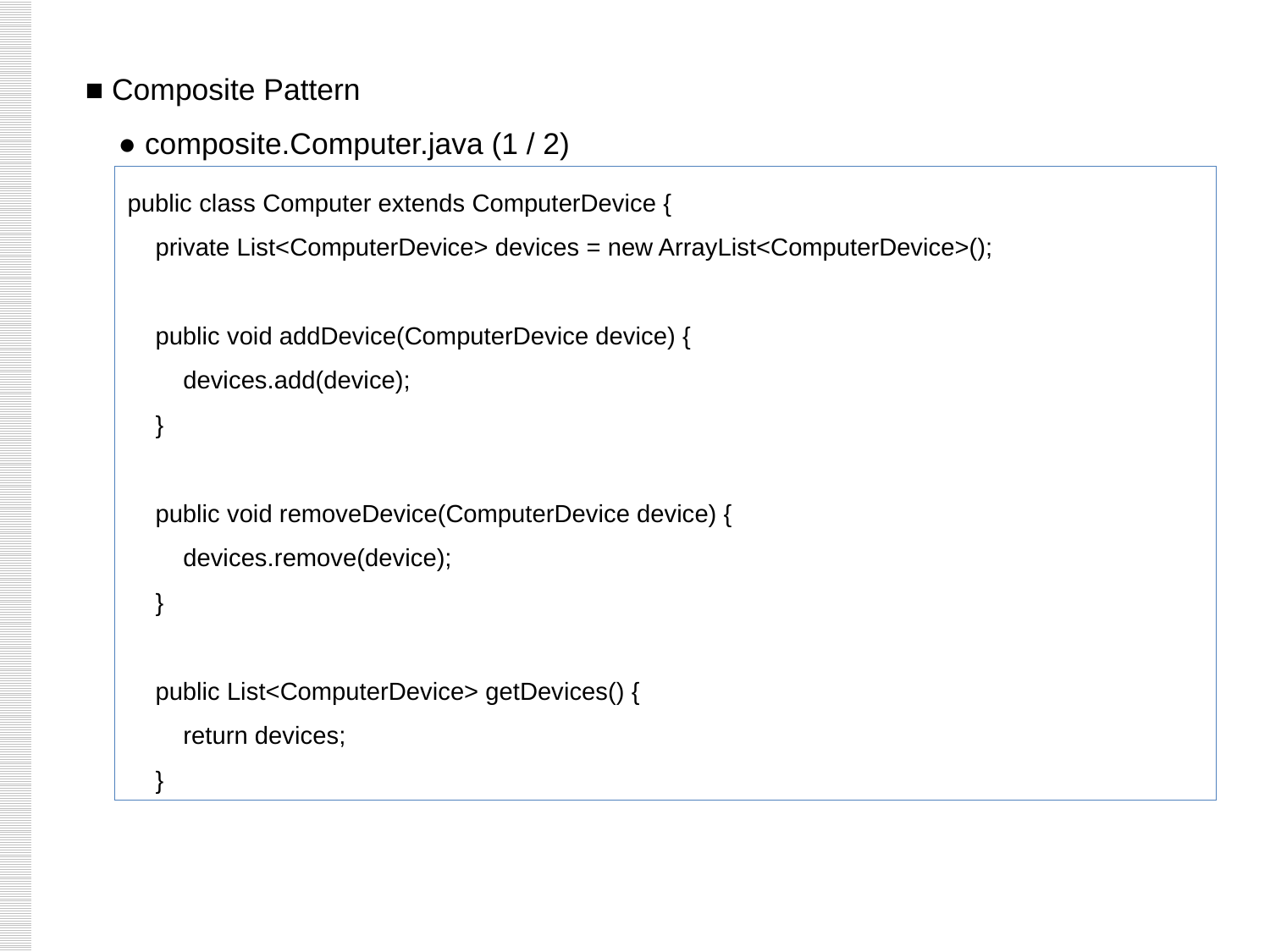

■ Composite Pattern
    ● composite.Computer.java (1 / 2)
public class Computer extends ComputerDevice {
    private List<ComputerDevice> devices = new ArrayList<ComputerDevice>();

    public void addDevice(ComputerDevice device) {
        devices.add(device);
    }

    public void removeDevice(ComputerDevice device) {
        devices.remove(device);
    }

    public List<ComputerDevice> getDevices() {
        return devices;
    }